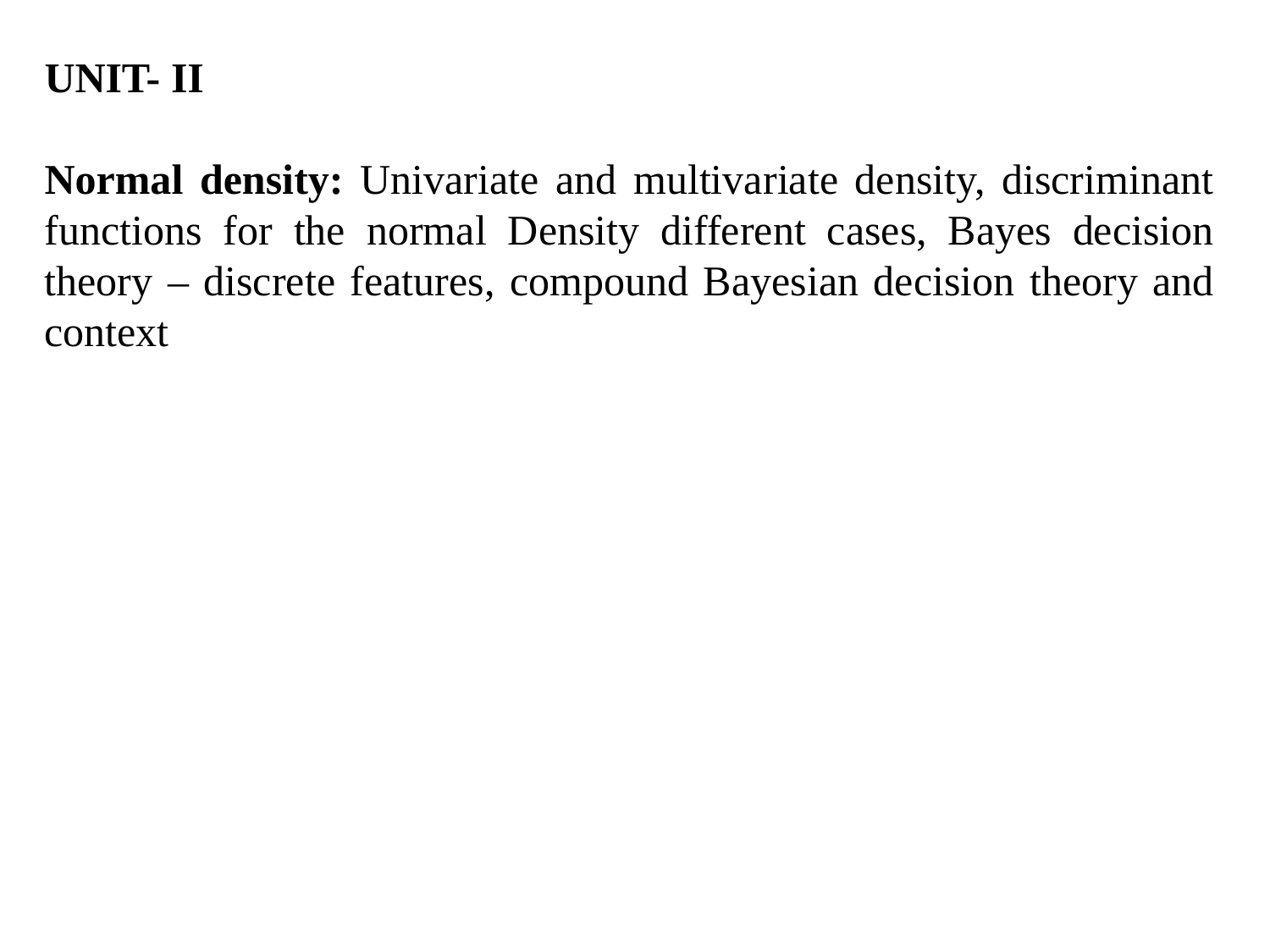

UNIT- II

Normal density: Univariate and multivariate density, discriminant functions for the normal Density different cases, Bayes decision theory – discrete features, compound Bayesian decision theory and context